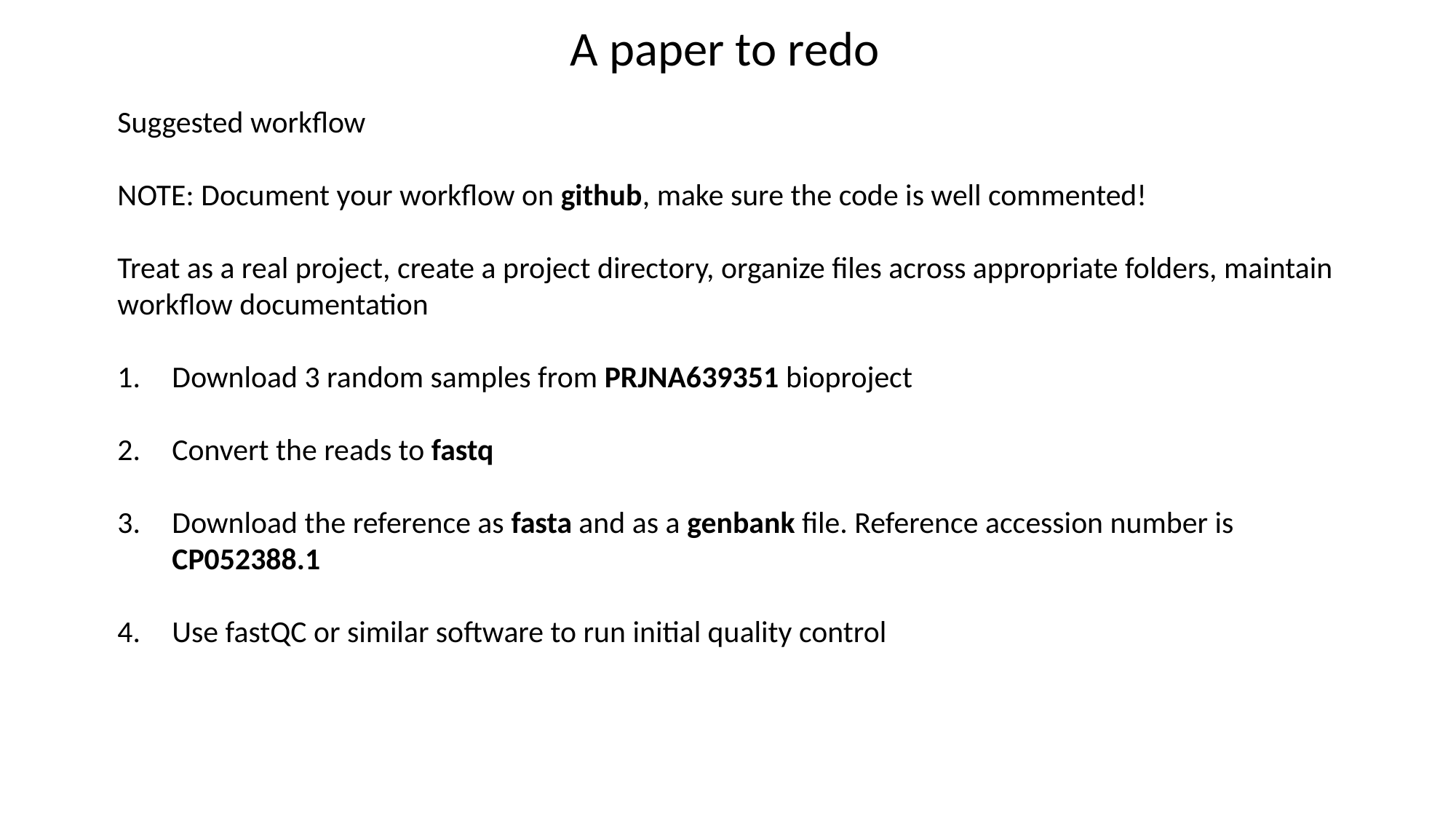

A paper to redo
Suggested workflow

NOTE: Document your workflow on github, make sure the code is well commented!

Treat as a real project, create a project directory, organize files across appropriate folders, maintain workflow documentation

Download 3 random samples from PRJNA639351 bioproject

Convert the reads to fastq

Download the reference as fasta and as a genbank file. Reference accession number is CP052388.1

Use fastQC or similar software to run initial quality control